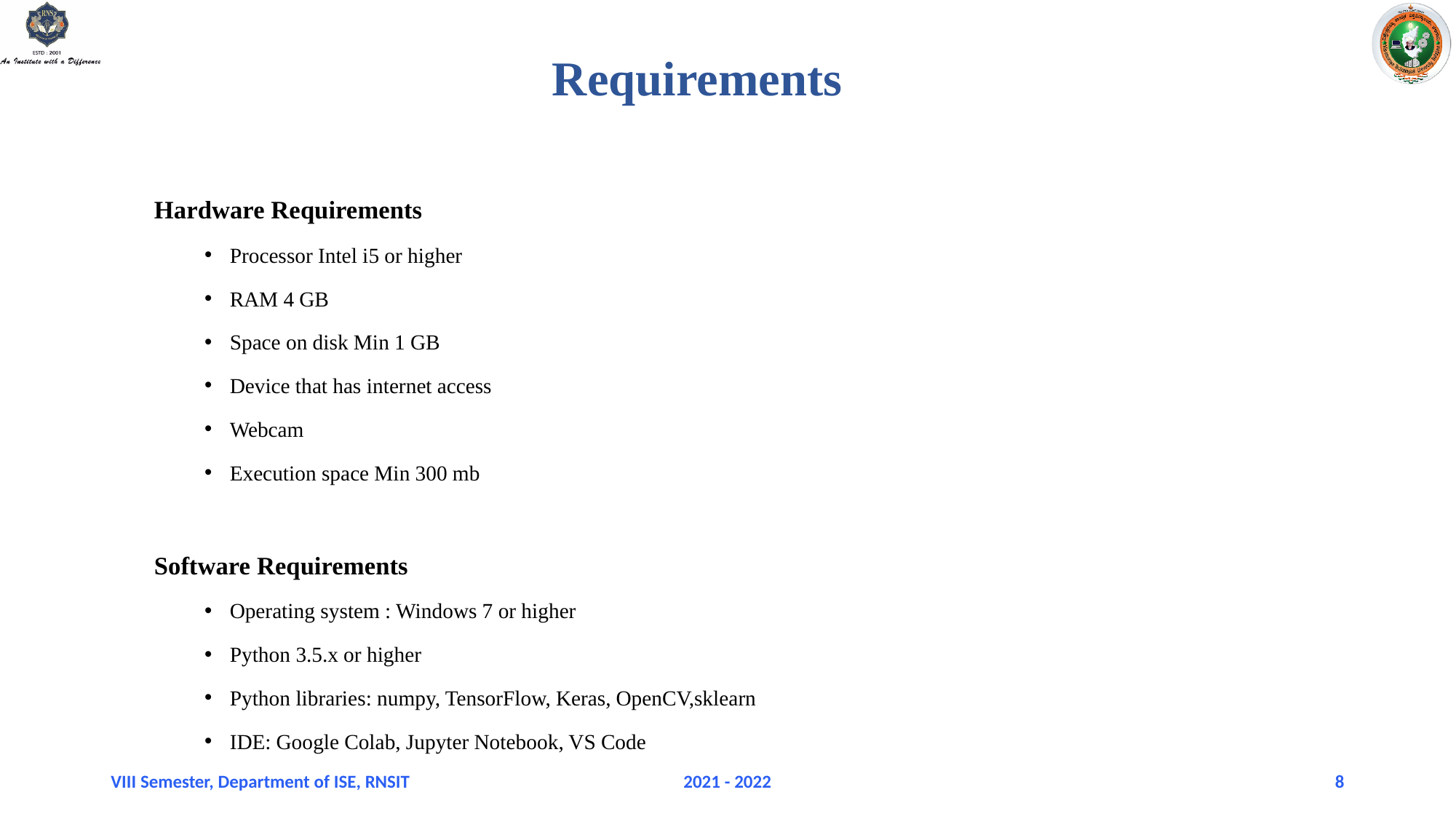

# Requirements

Hardware Requirements
Processor Intel i5 or higher
RAM 4 GB
Space on disk Min 1 GB
Device that has internet access
Webcam
Execution space Min 300 mb

Software Requirements
Operating system : Windows 7 or higher
Python 3.5.x or higher
Python libraries: numpy, TensorFlow, Keras, OpenCV,sklearn
IDE: Google Colab, Jupyter Notebook, VS Code

VIII Semester, Department of ISE, RNSIT
2021 - 2022
8